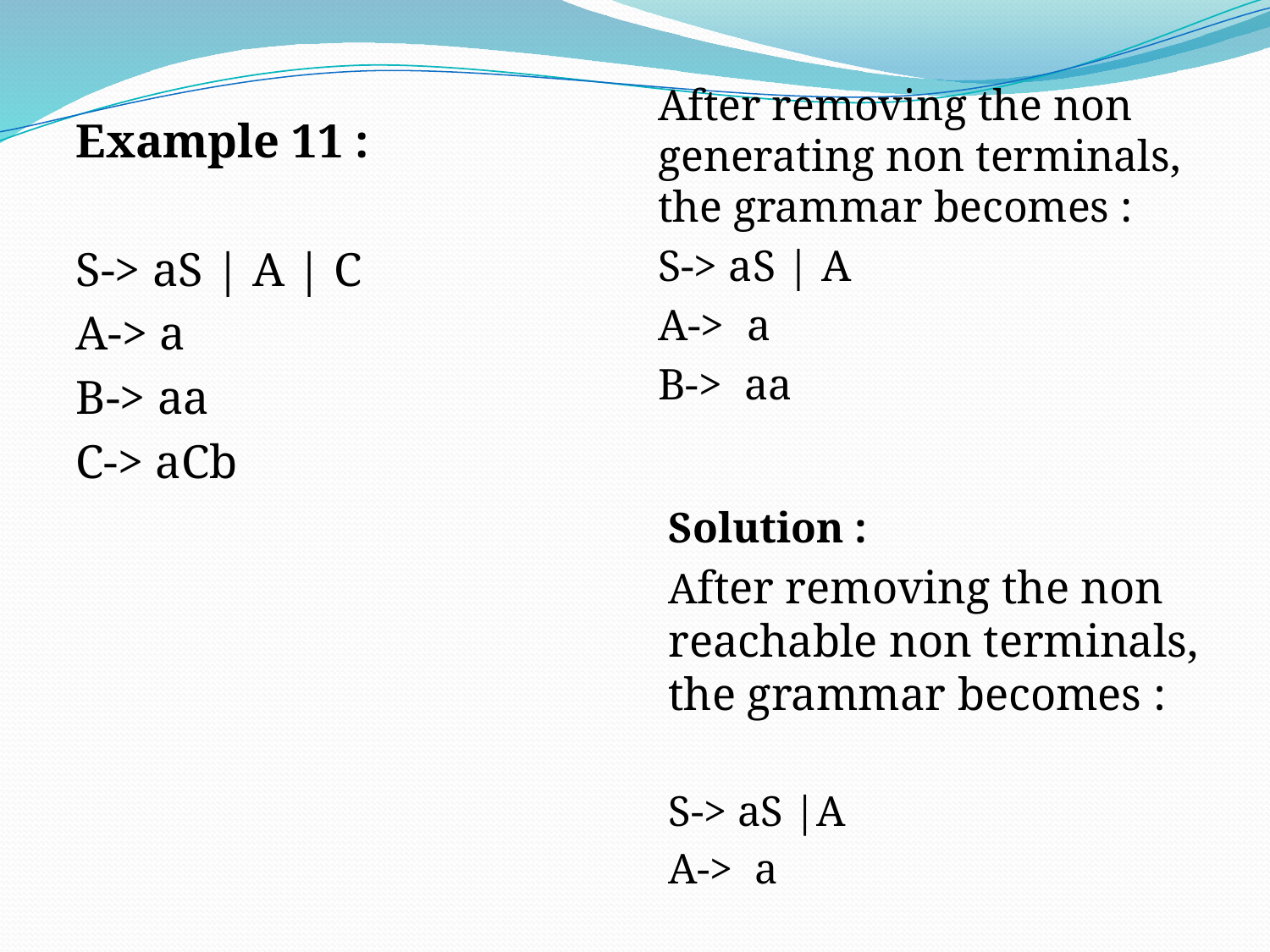

After removing the non generating non terminals, the grammar becomes :
S-> aS | A
A->  a
B->  aa
Example 11 :

S-> aS | A | C
A-> a
B-> aa
C-> aCb
Solution :
After removing the non reachable non terminals, the grammar becomes :

S-> aS |A
A->  a